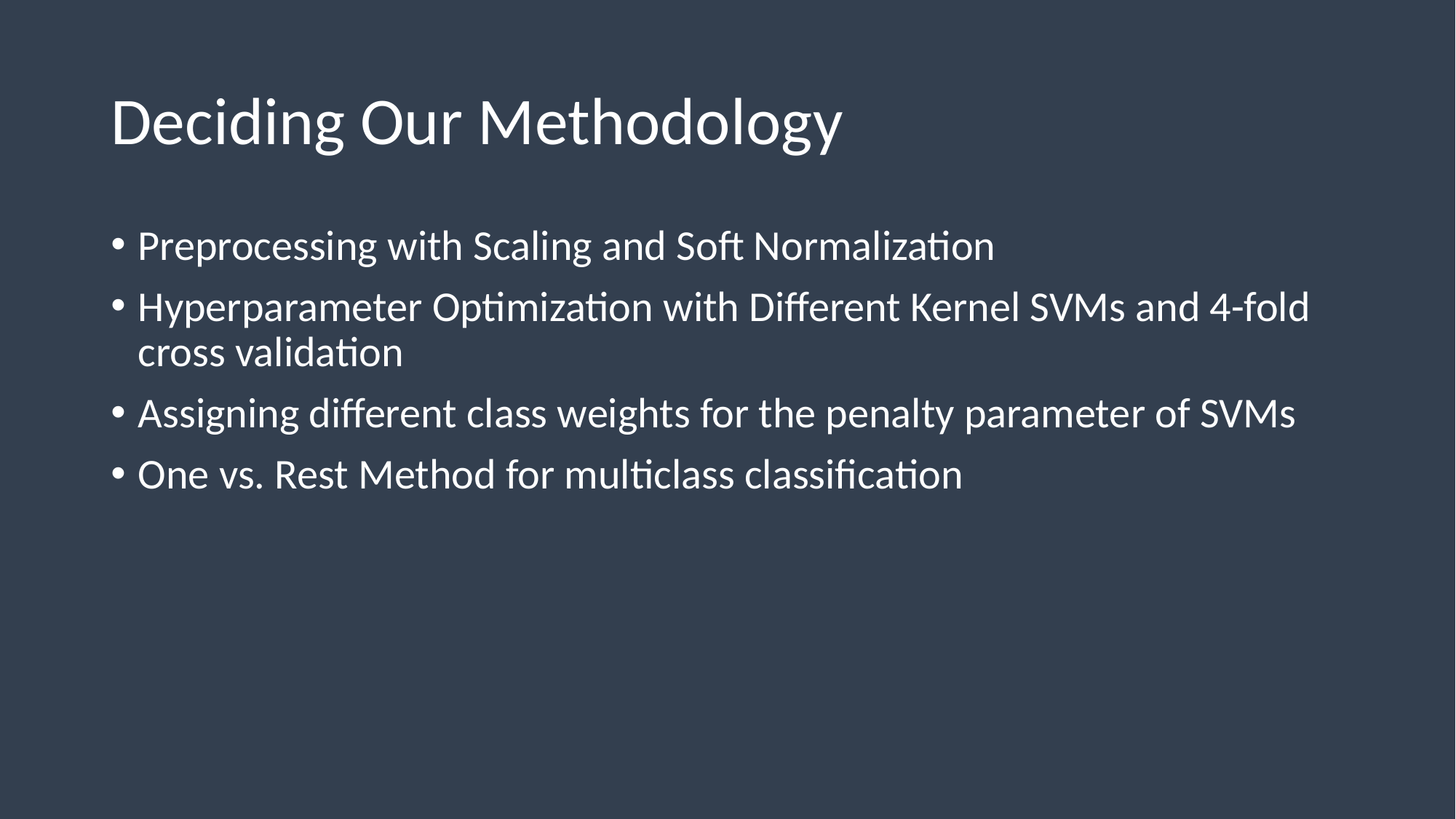

# Deciding Our Methodology
Preprocessing with Scaling and Soft Normalization
Hyperparameter Optimization with Different Kernel SVMs and 4-fold cross validation
Assigning different class weights for the penalty parameter of SVMs
One vs. Rest Method for multiclass classification